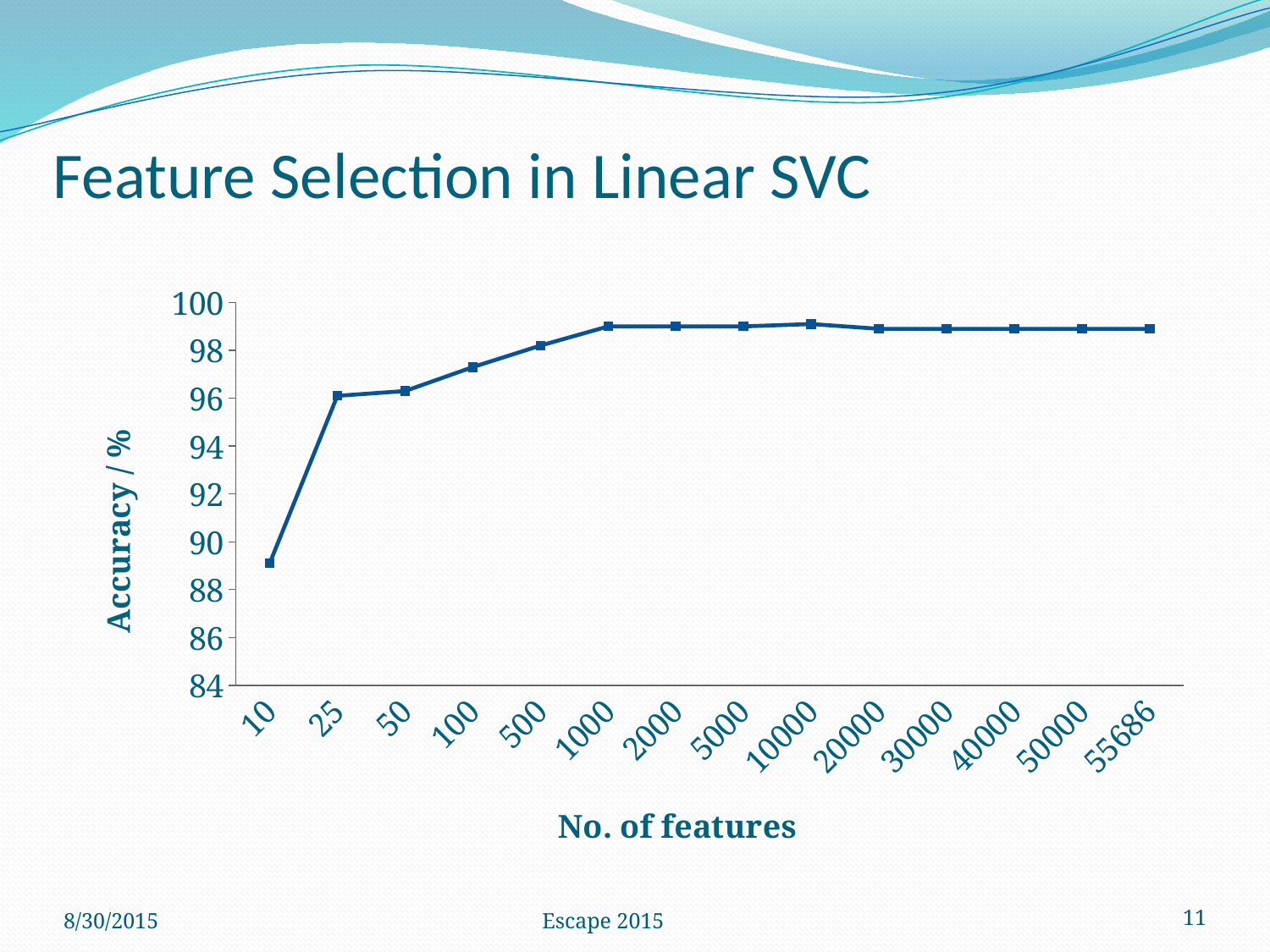

# Feature Selection in Linear SVC

### Chart

| Category | Series 1 |
|---|---|
| 10 | 89.1 |
| 25 | 96.1 |
| 50 | 96.3 |
| 100 | 97.3 |
| 500 | 98.2 |
| 1000 | 99.0 |
| 2000 | 99.0 |
| 5000 | 99.0 |
| 10000 | 99.1 |
| 20000 | 98.9 |
| 30000 | 98.9 |
| 40000 | 98.9 |
| 50000 | 98.9 |
| 55686 | 98.9 |
8/30/2015
Escape 2015
11